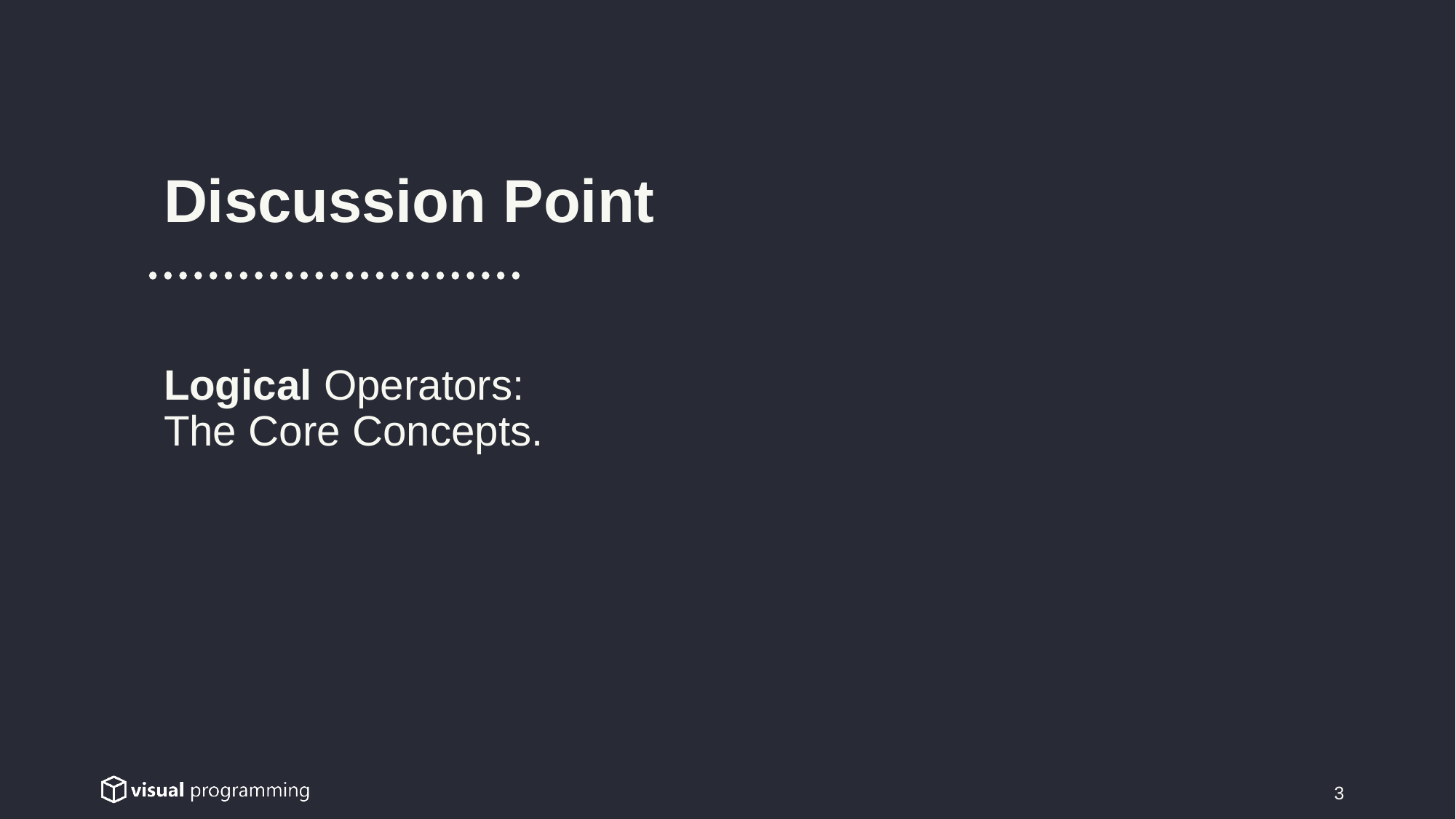

Discussion Point
Logical Operators:
The Core Concepts.
3